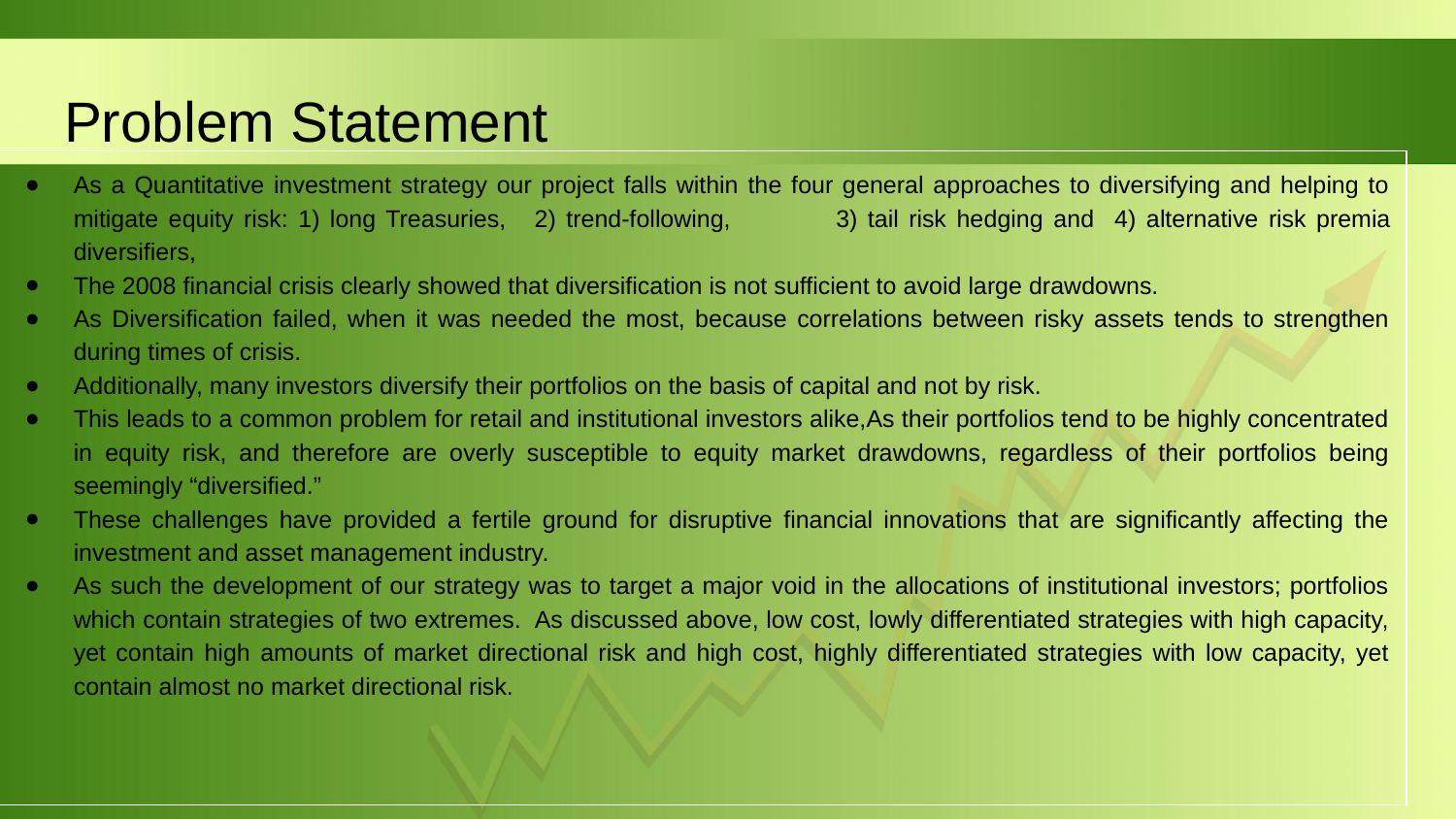

# Problem Statement
As a Quantitative investment strategy our project falls within the four general approaches to diversifying and helping to mitigate equity risk: 1) long Treasuries,  	2) trend-following,  	3) tail risk hedging and  4) alternative risk premia diversifiers,
The 2008 financial crisis clearly showed that diversification is not sufficient to avoid large drawdowns.
As Diversification failed, when it was needed the most, because correlations between risky assets tends to strengthen during times of crisis.
Additionally, many investors diversify their portfolios on the basis of capital and not by risk.
This leads to a common problem for retail and institutional investors alike,As their portfolios tend to be highly concentrated in equity risk, and therefore are overly susceptible to equity market drawdowns, regardless of their portfolios being seemingly “diversified.”
These challenges have provided a fertile ground for disruptive financial innovations that are significantly affecting the investment and asset management industry.
As such the development of our strategy was to target a major void in the allocations of institutional investors; portfolios which contain strategies of two extremes.  As discussed above, low cost, lowly differentiated strategies with high capacity, yet contain high amounts of market directional risk and high cost, highly differentiated strategies with low capacity, yet contain almost no market directional risk.